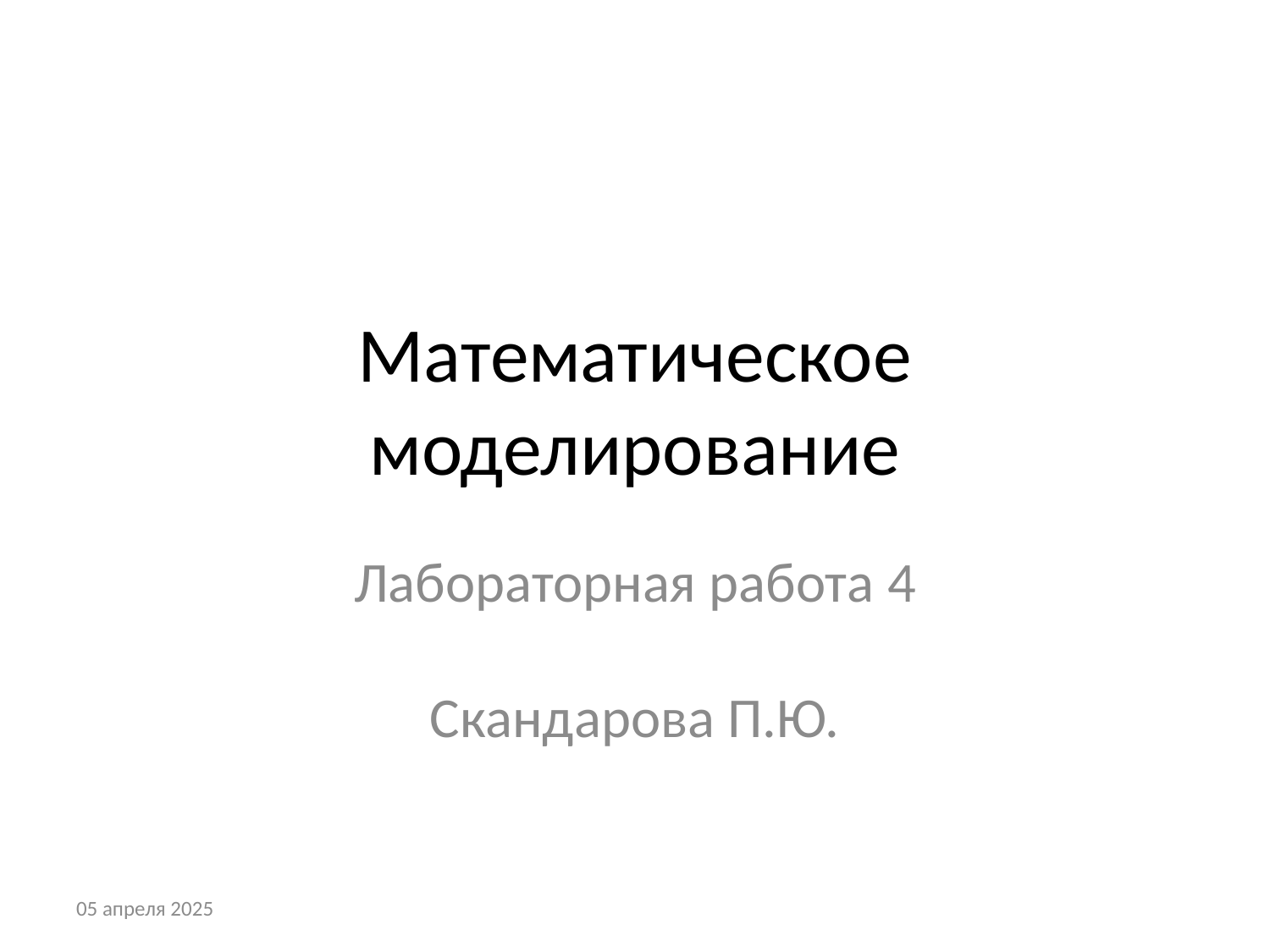

# Математическое моделирование
Лабораторная работа 4
Скандарова П.Ю.
05 апреля 2025